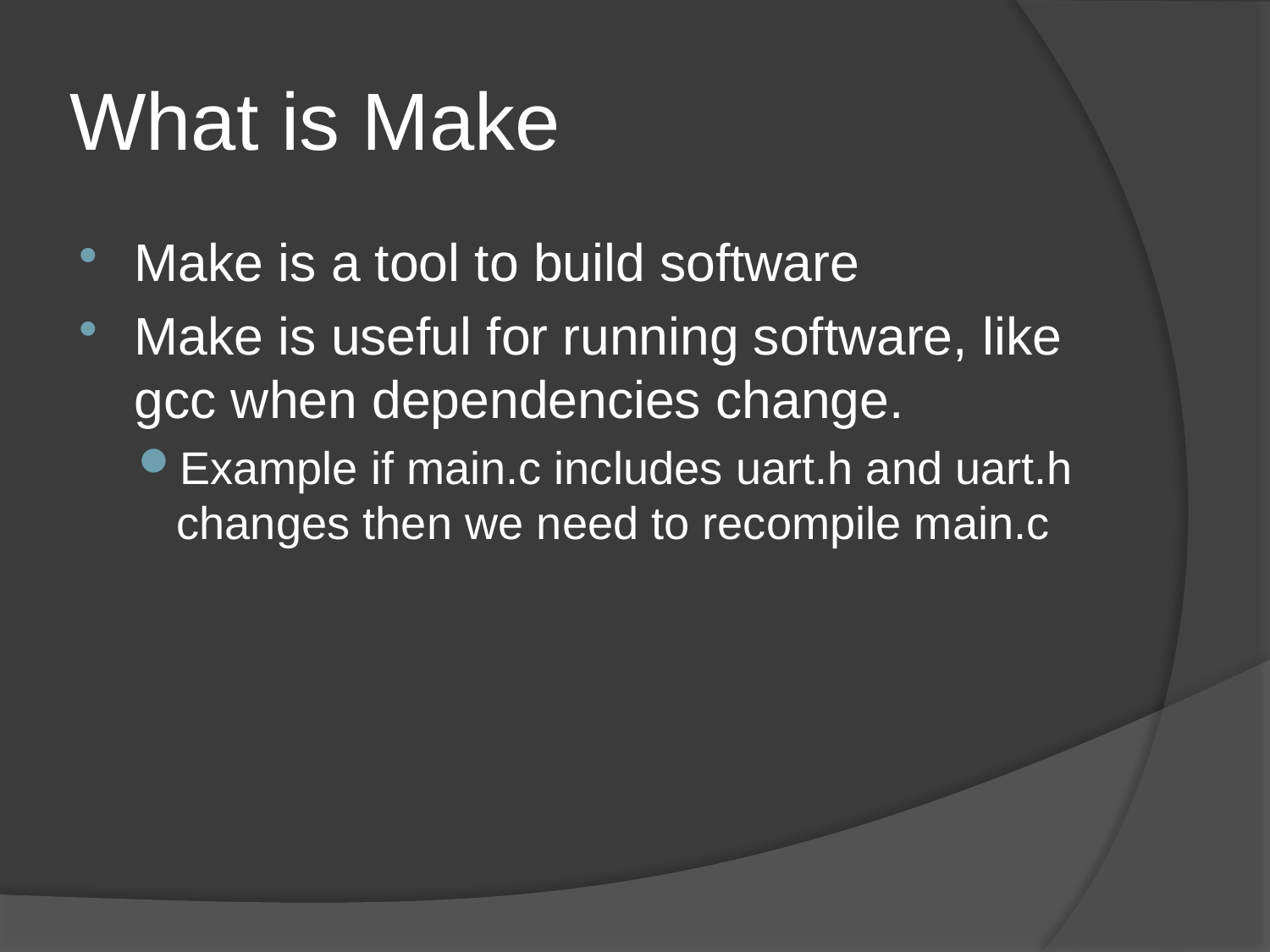

# What is Make
Make is a tool to build software
Make is useful for running software, like gcc when dependencies change.
Example if main.c includes uart.h and uart.h changes then we need to recompile main.c